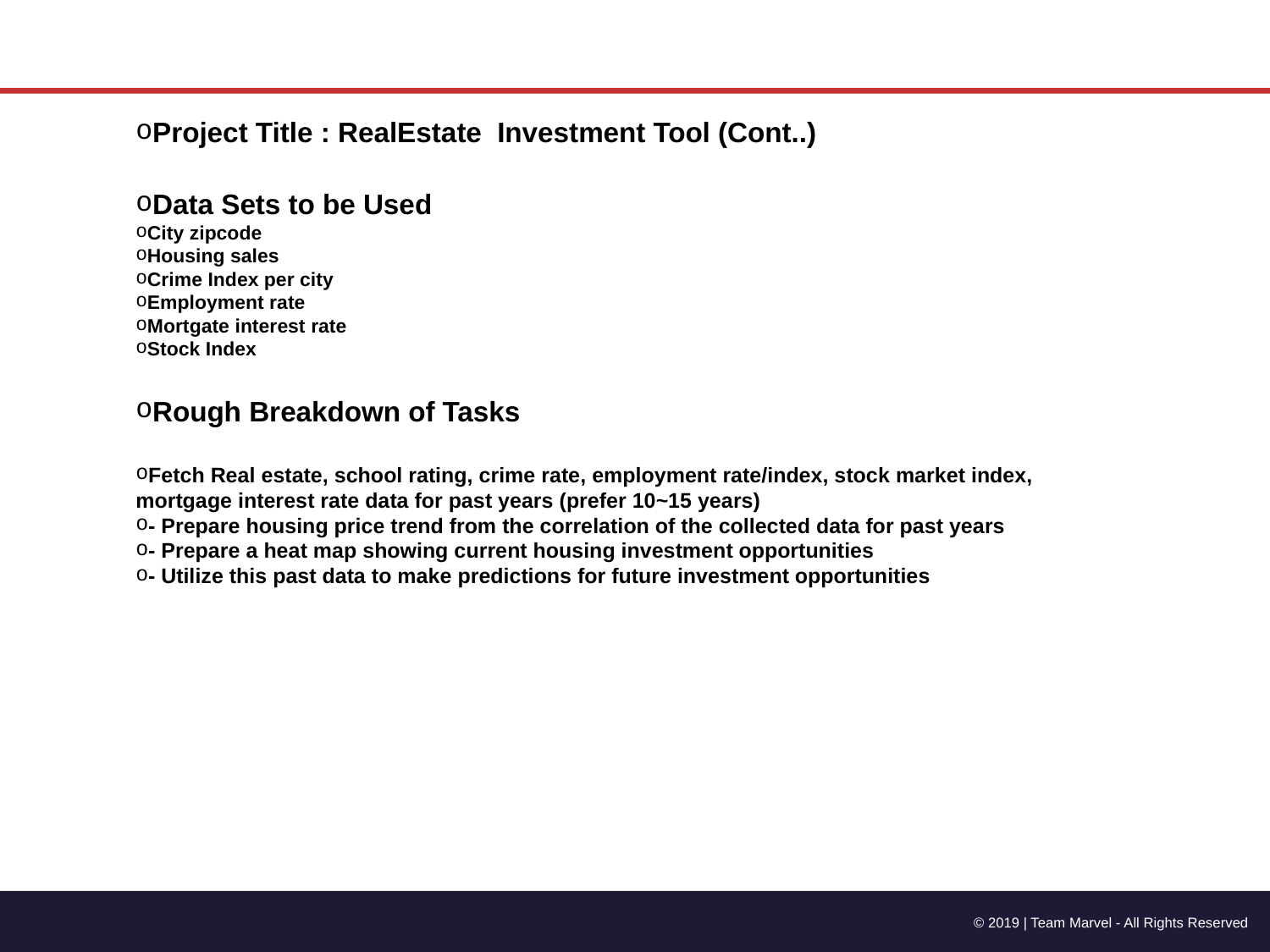

Project Title : RealEstate  Investment Tool (Cont..)

Data Sets to be Used
City zipcode
Housing sales
Crime Index per city
Employment rate
Mortgate interest rate
Stock Index

Rough Breakdown of Tasks

Fetch Real estate, school rating, crime rate, employment rate/index, stock market index, mortgage interest rate data for past years (prefer 10~15 years)
- Prepare housing price trend from the correlation of the collected data for past years
- Prepare a heat map showing current housing investment opportunities
- Utilize this past data to make predictions for future investment opportunities